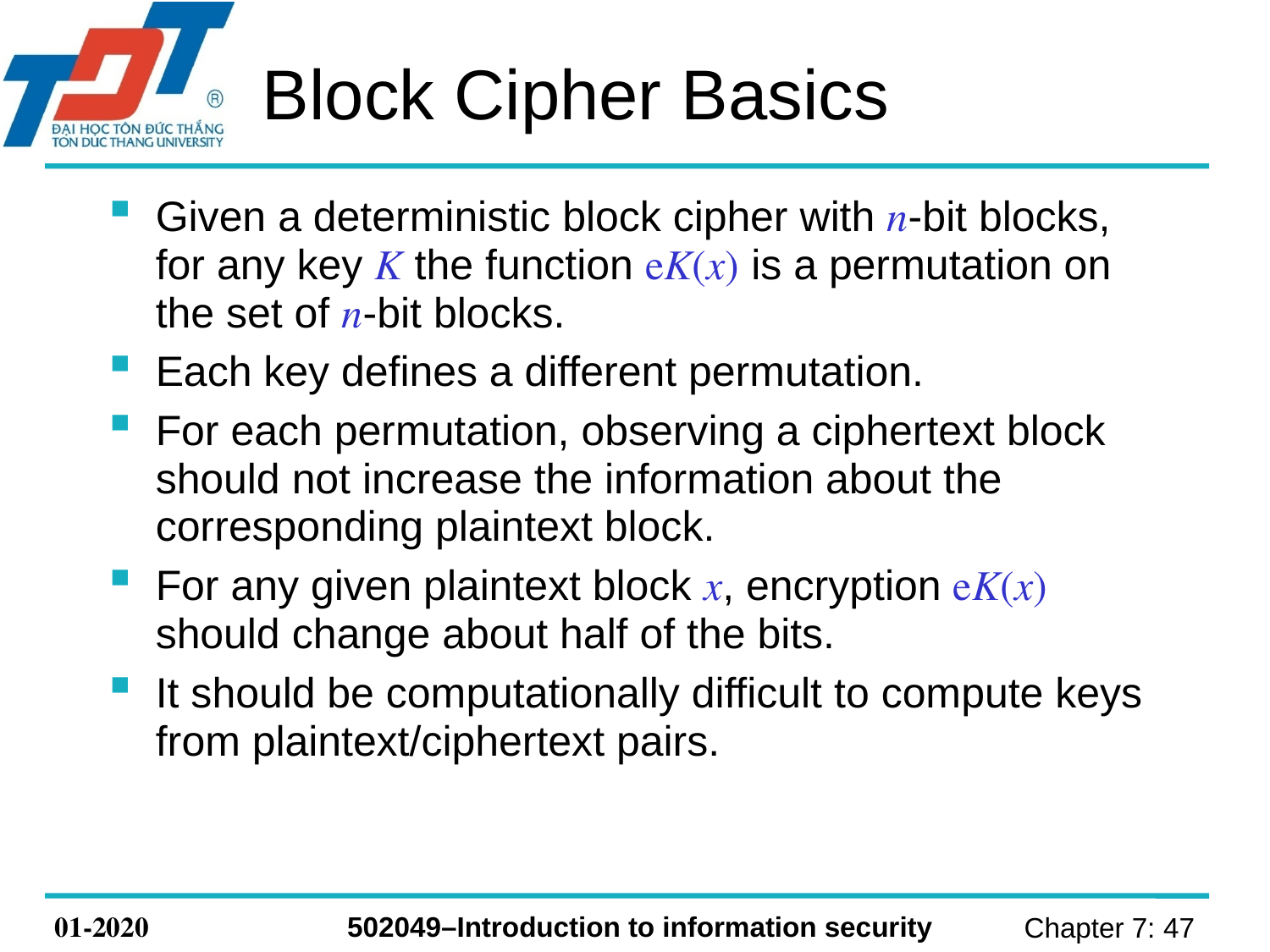

# Block Cipher Basics
Given a deterministic block cipher with n-bit blocks, for any key K the function eK(x) is a permutation on the set of n-bit blocks.
Each key defines a different permutation.
For each permutation, observing a ciphertext block should not increase the information about the corresponding plaintext block.
For any given plaintext block x, encryption eK(x) should change about half of the bits.
It should be computationally difficult to compute keys from plaintext/ciphertext pairs.